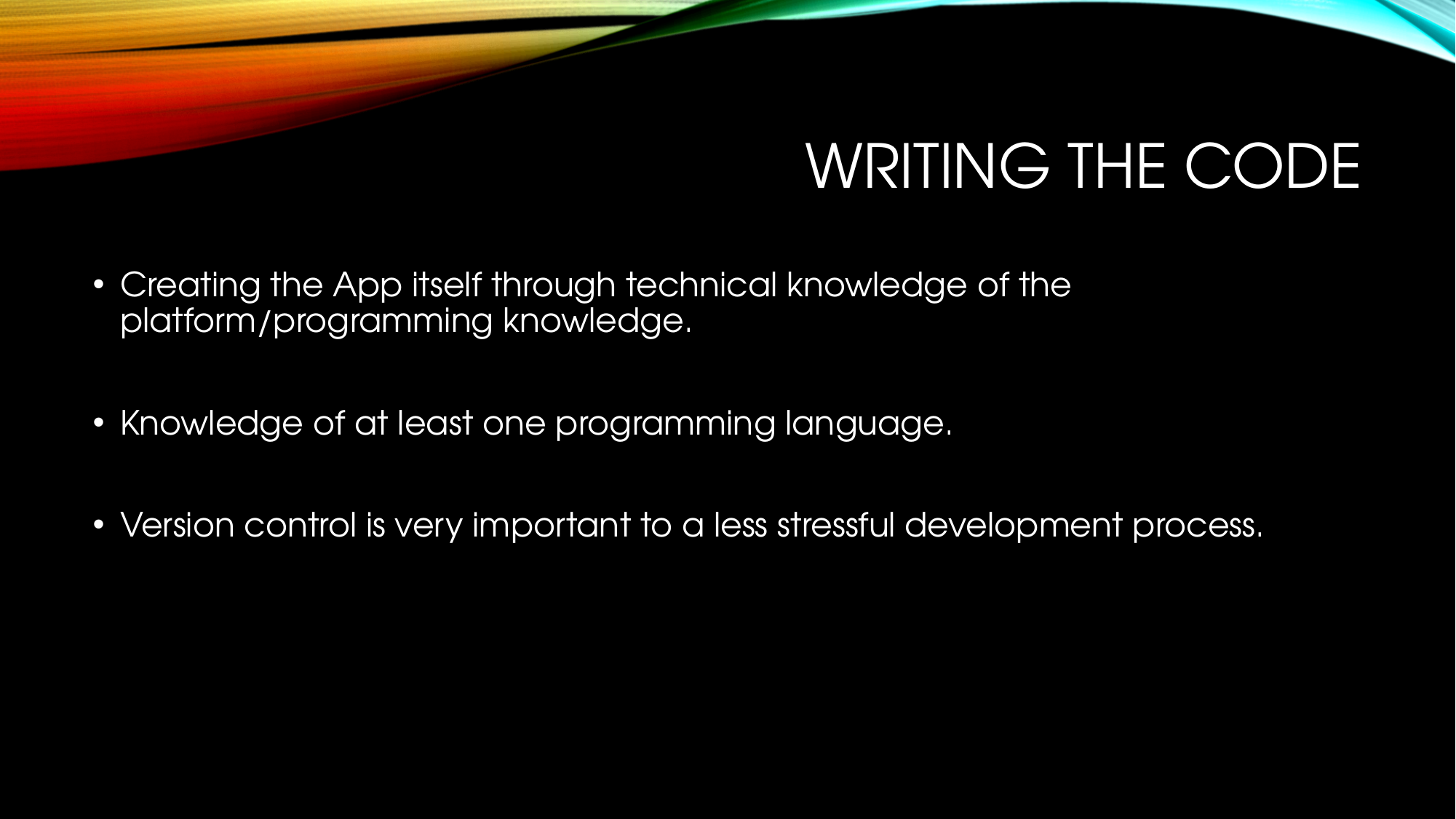

# Writing the code
Creating the App itself through technical knowledge of the platform/programming knowledge.

Knowledge of at least one programming language.

Version control is very important to a less stressful development process.